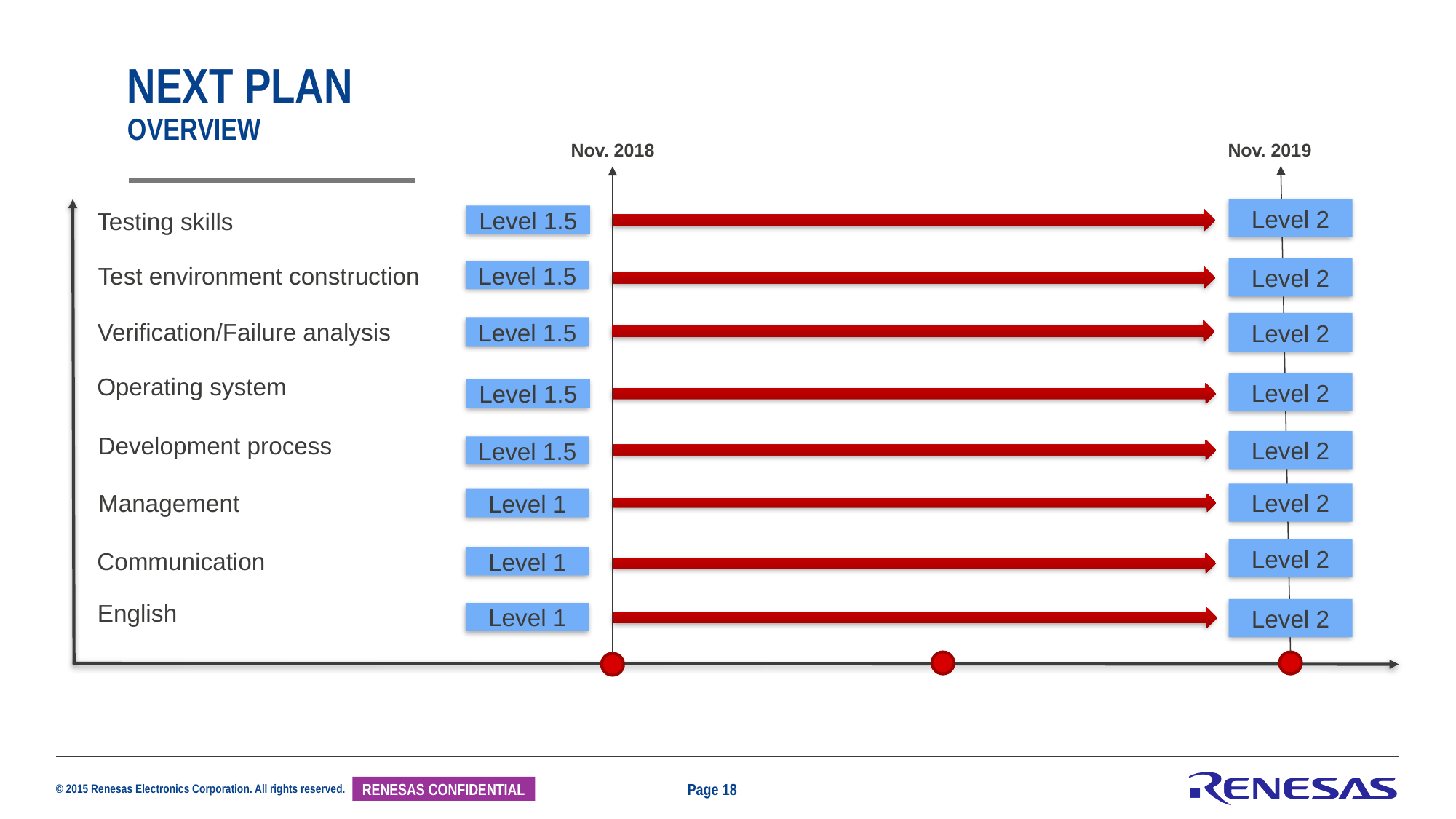

# NExt PLAN OVERVIEW
Nov. 2019
Nov. 2018
Level 2
Testing skills
Level 1.5

Test environment construction
Level 2
Level 1.5

Verification/Failure analysis
Level 2
Level 1.5

Operating system
Level 2
Level 1.5

Development process
Level 2
Level 1.5

Management
Level 2
Level 1

Level 2
Communication
Level 1

English
Level 2
Level 1

Page 18